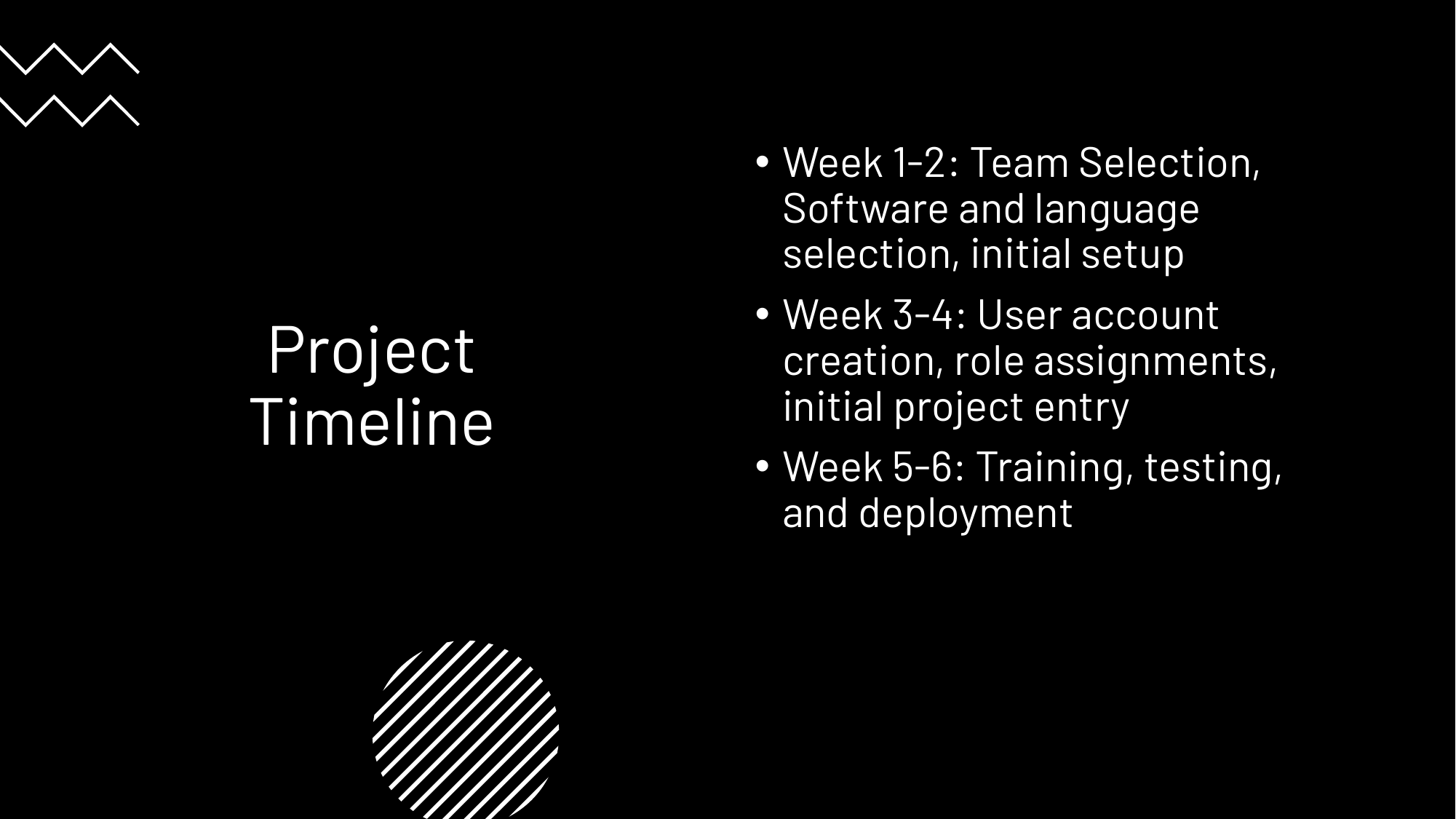

# Project Timeline
Week 1-2: Team Selection, Software and language selection, initial setup
Week 3-4: User account creation, role assignments, initial project entry
Week 5-6: Training, testing, and deployment